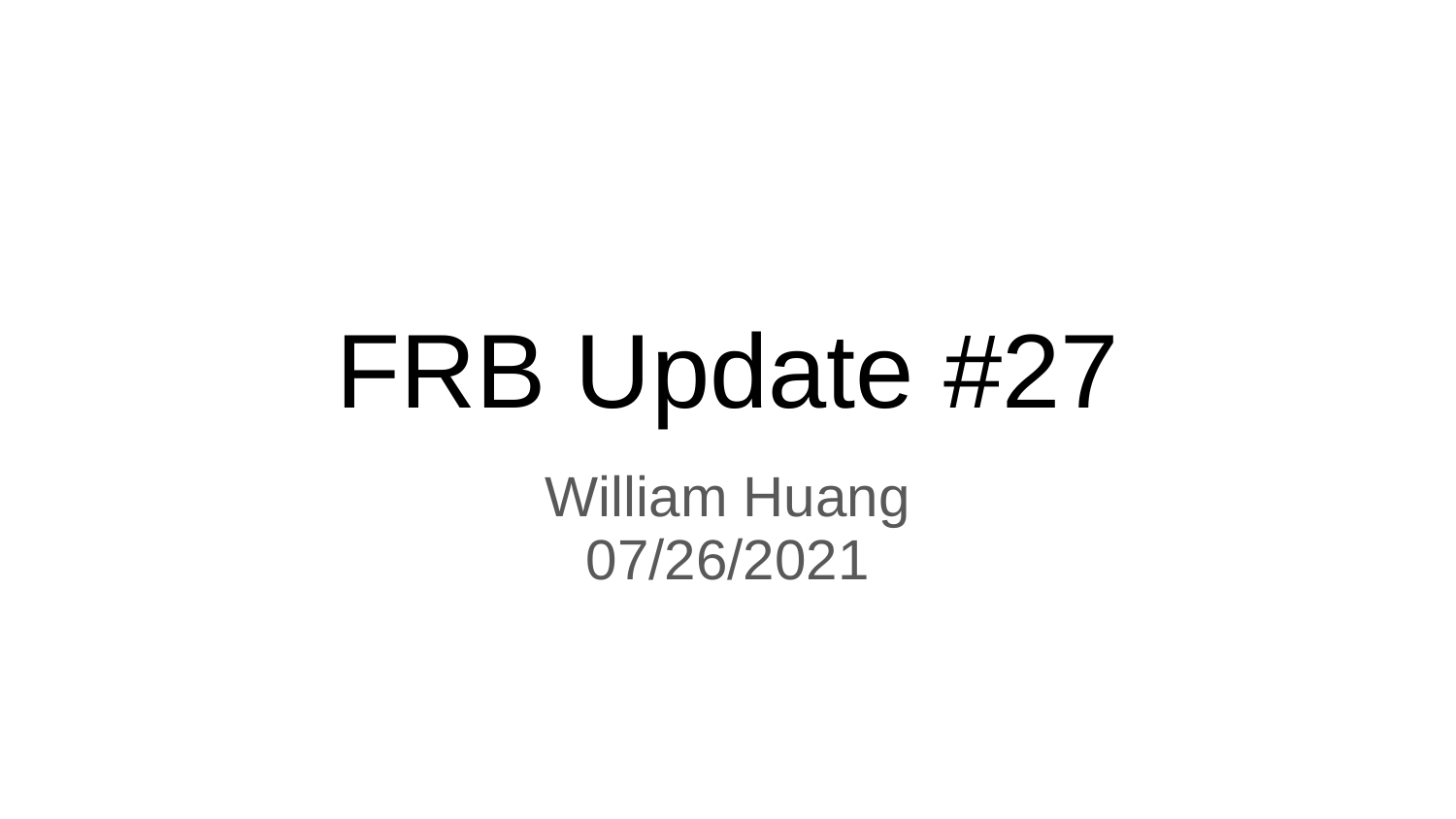

# FRB Update #27
William Huang
07/26/2021